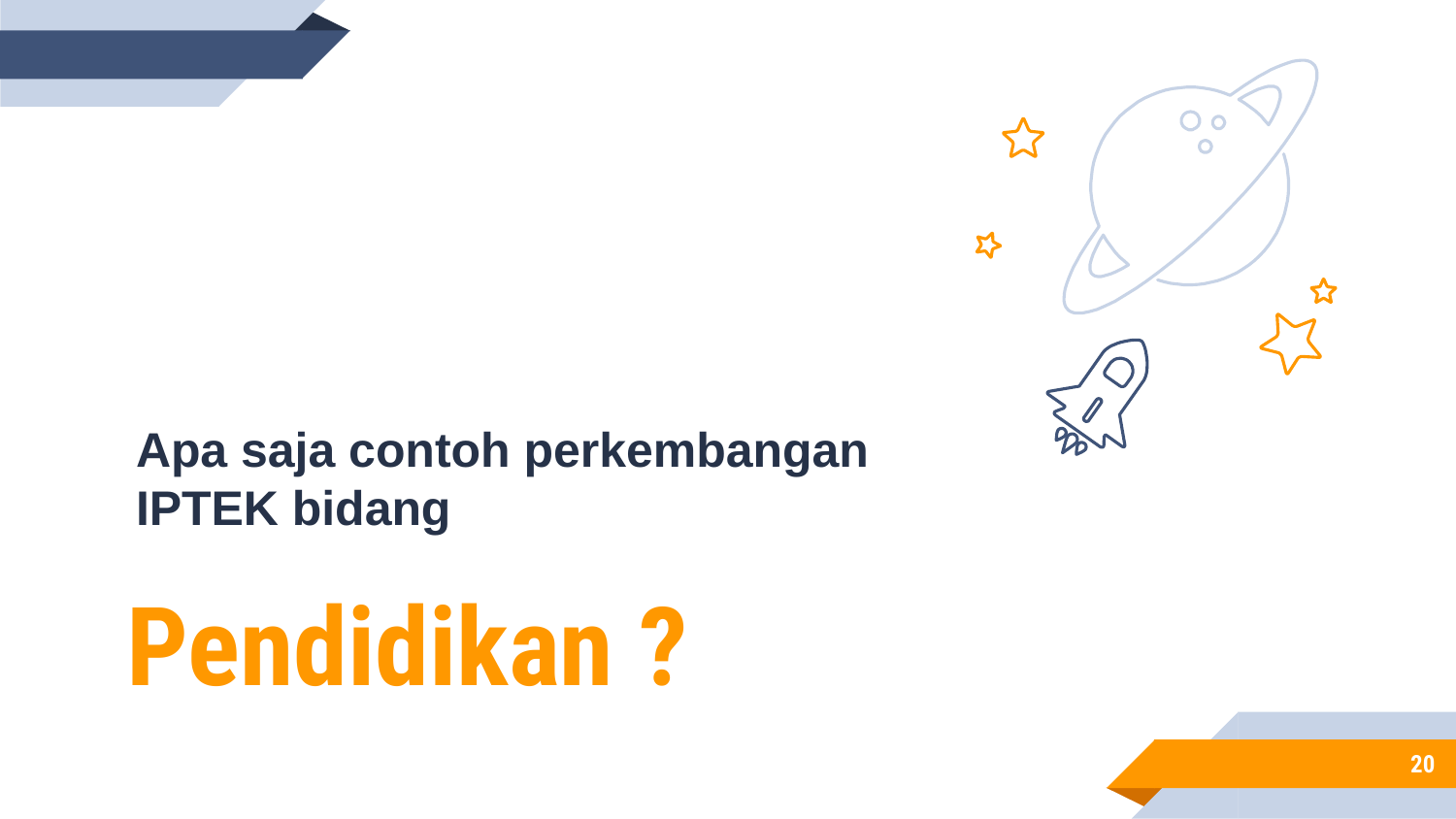

Apa saja contoh perkembangan IPTEK bidang
Pendidikan ?
20